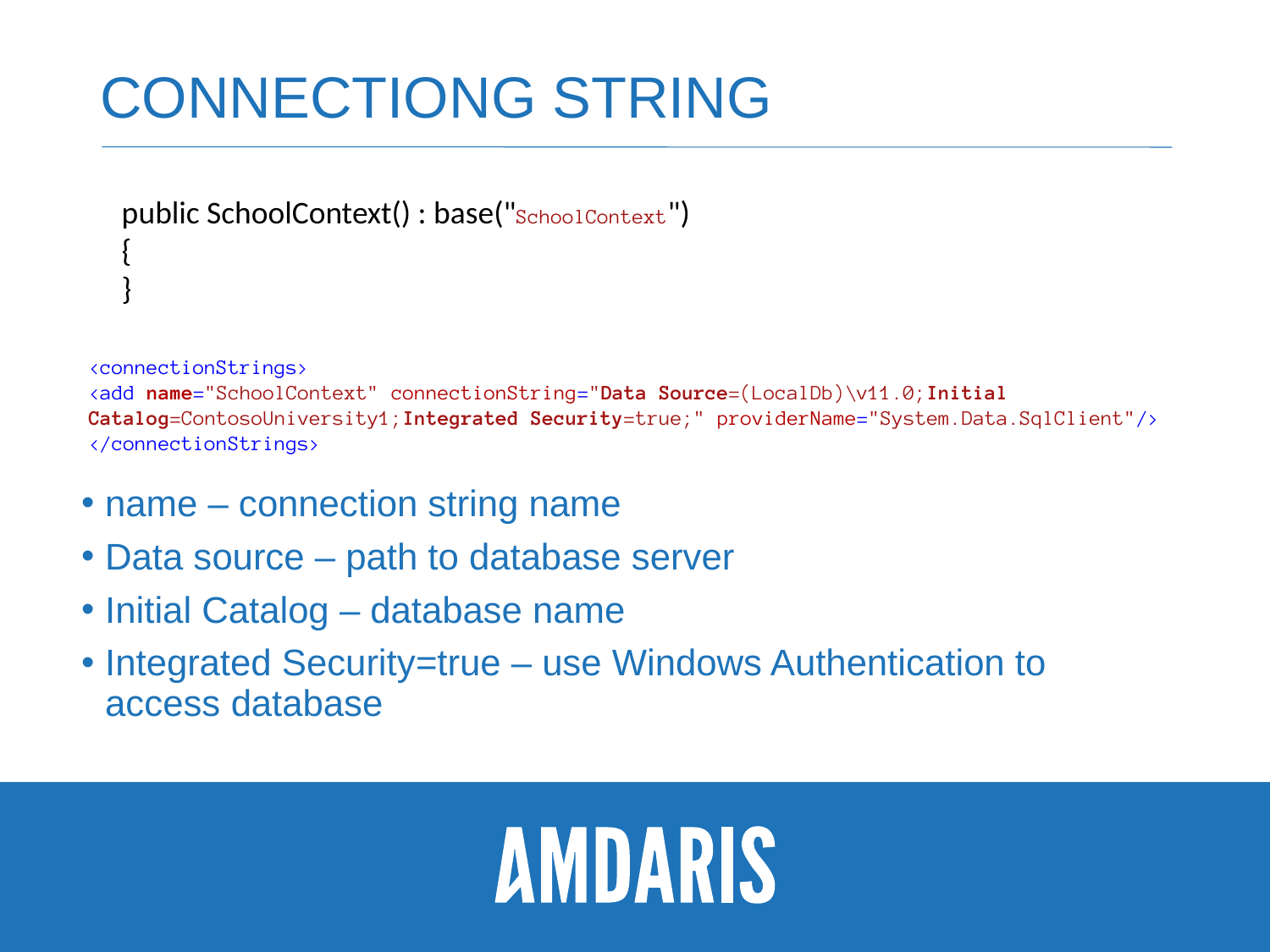

# Connectiong string
public SchoolContext() : base("SchoolContext")
{
}
<connectionStrings>
<add name="SchoolContext" connectionString="Data Source=(LocalDb)\v11.0;Initial Catalog=ContosoUniversity1;Integrated Security=true;" providerName="System.Data.SqlClient"/> </connectionStrings>
name – connection string name
Data source – path to database server
Initial Catalog – database name
Integrated Security=true – use Windows Authentication to access database